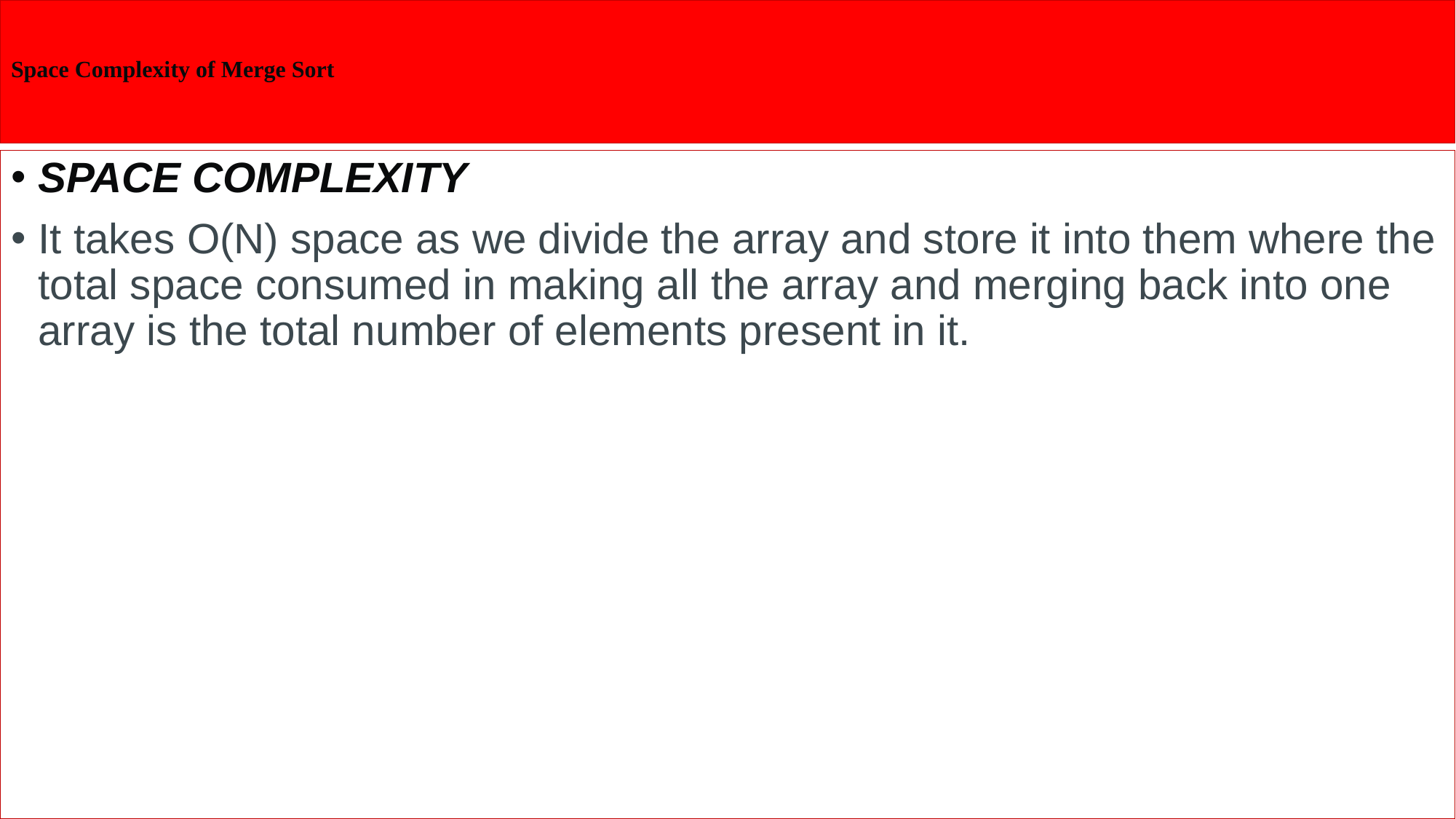

# Space Complexity of Merge Sort
SPACE COMPLEXITY
It takes O(N) space as we divide the array and store it into them where the total space consumed in making all the array and merging back into one array is the total number of elements present in it.